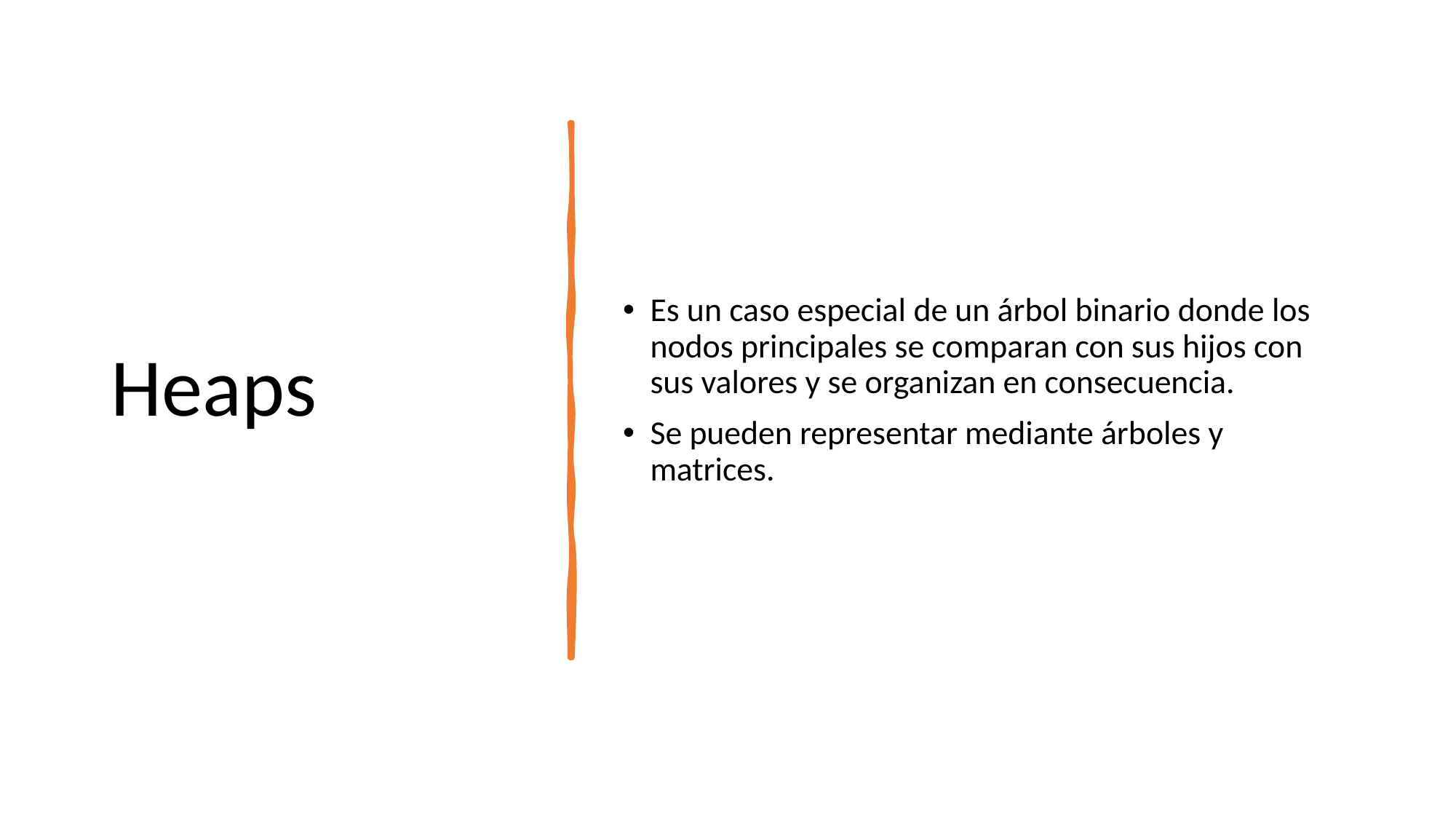

# Heaps
Es un caso especial de un árbol binario donde los nodos principales se comparan con sus hijos con sus valores y se organizan en consecuencia.
Se pueden representar mediante árboles y matrices.